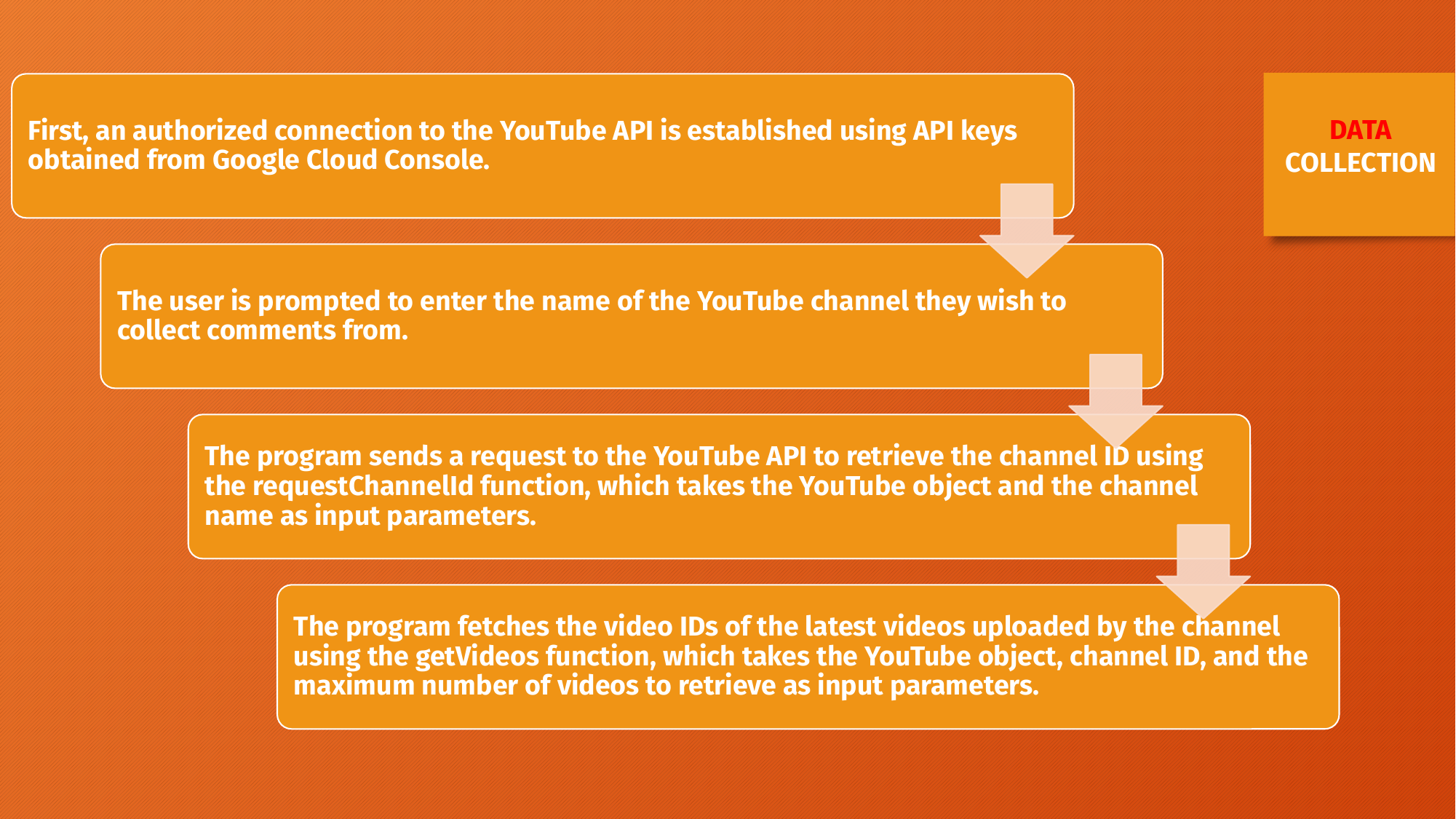

First, an authorized connection to the YouTube API is established using API keys obtained from Google Cloud Console.
The user is prompted to enter the name of the YouTube channel they wish to collect comments from.
The program sends a request to the YouTube API to retrieve the channel ID using the requestChannelId function, which takes the YouTube object and the channel name as input parameters.
The program fetches the video IDs of the latest videos uploaded by the channel using the getVideos function, which takes the YouTube object, channel ID, and the maximum number of videos to retrieve as input parameters.

DATA COLLECTION